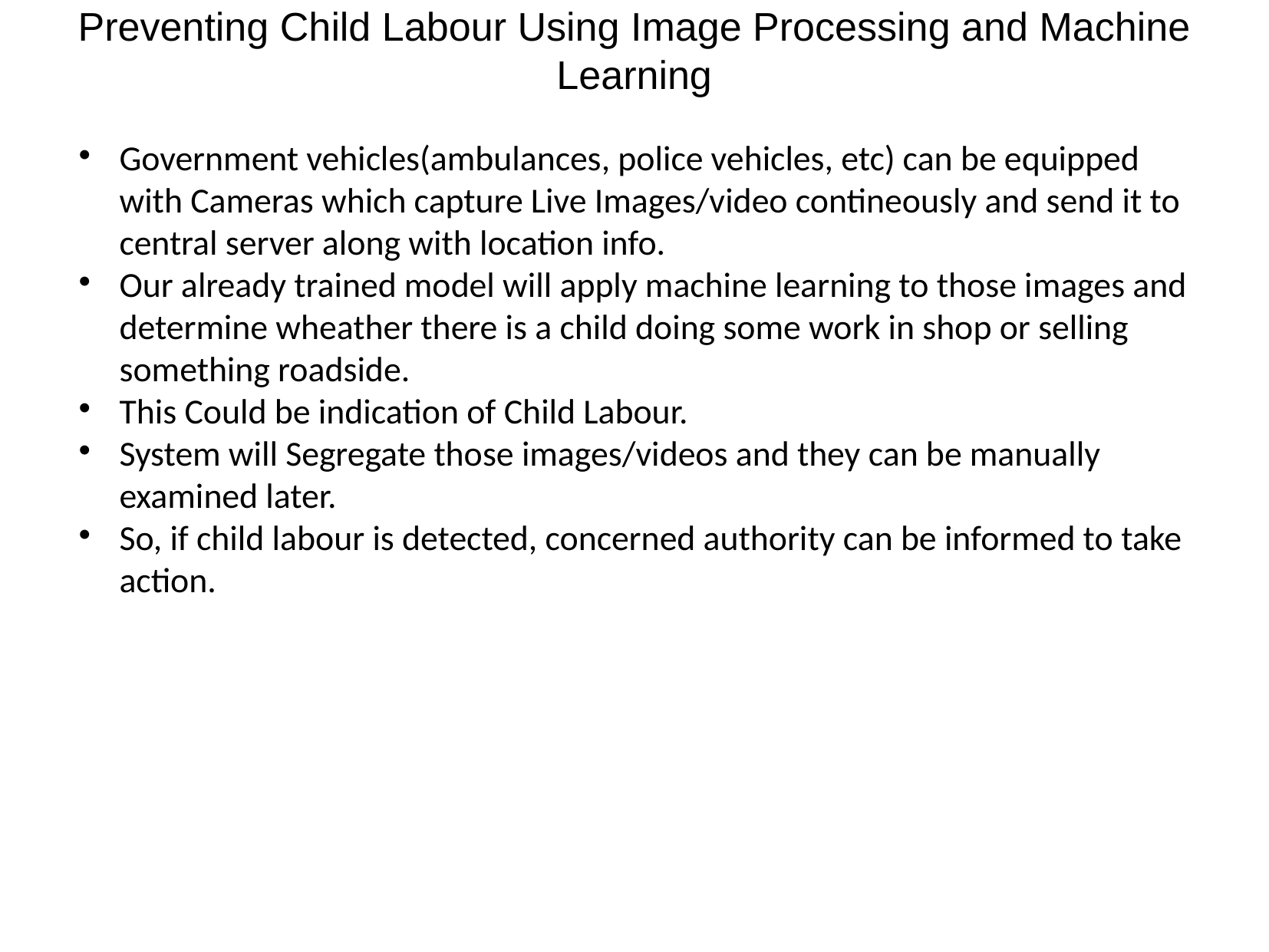

Preventing Child Labour Using Image Processing and Machine Learning
Government vehicles(ambulances, police vehicles, etc) can be equipped with Cameras which capture Live Images/video contineously and send it to central server along with location info.
Our already trained model will apply machine learning to those images and determine wheather there is a child doing some work in shop or selling something roadside.
This Could be indication of Child Labour.
System will Segregate those images/videos and they can be manually examined later.
So, if child labour is detected, concerned authority can be informed to take action.